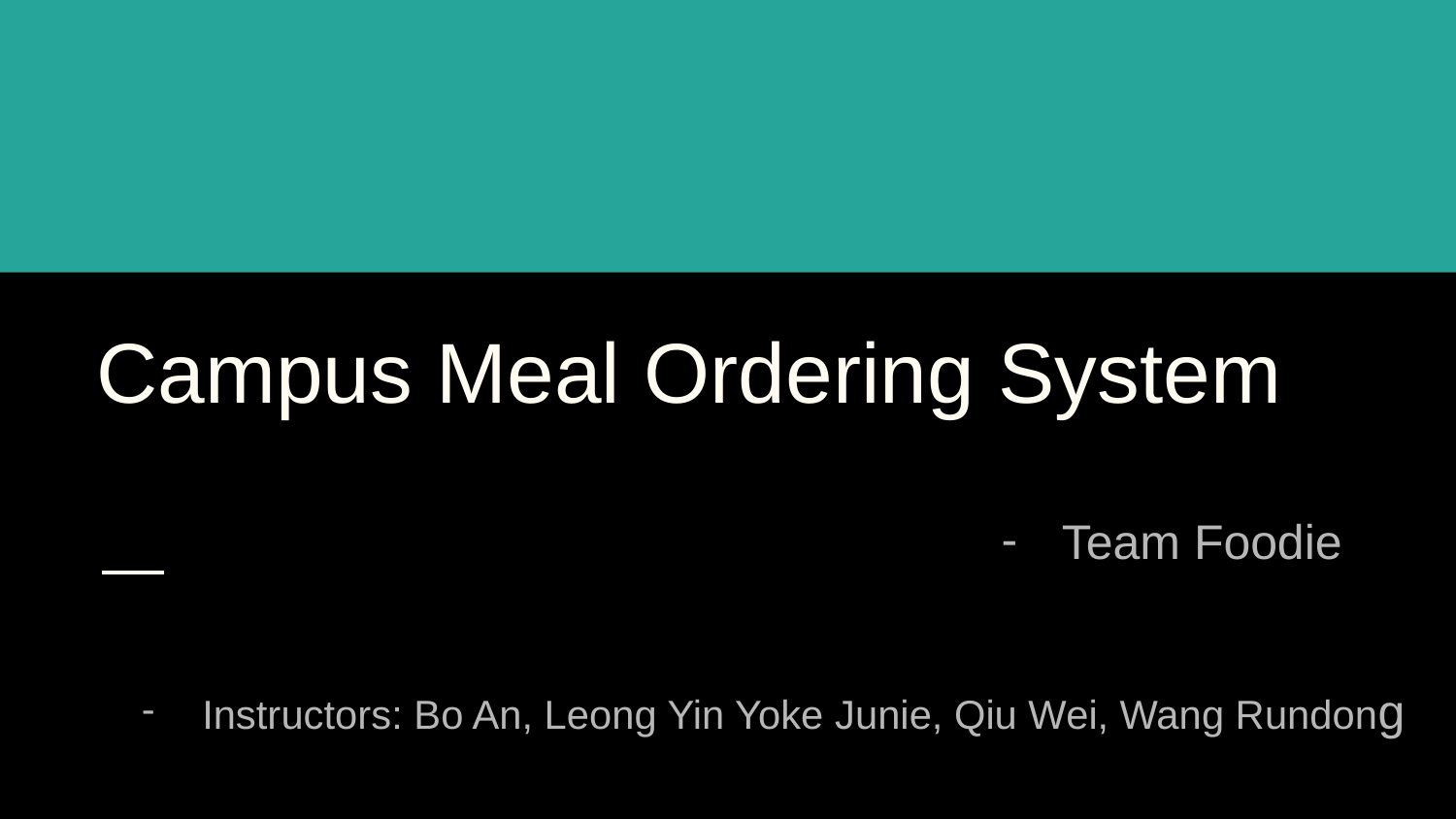

# Campus Meal Ordering System
Team Foodie

Instructors: Bo An, Leong Yin Yoke Junie, Qiu Wei, Wang Rundong